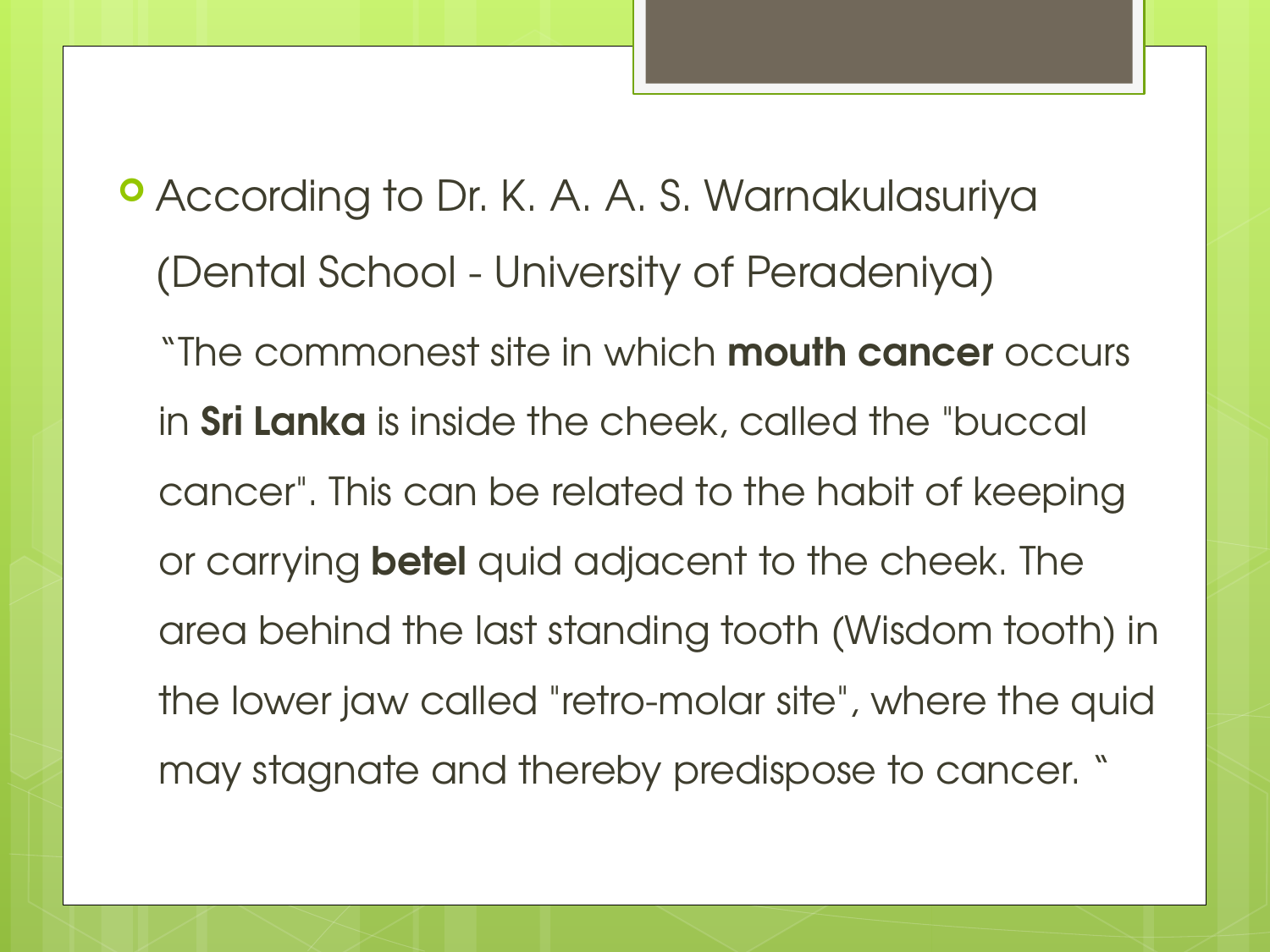

According to Dr. K. A. A. S. Warnakulasuriya  (Dental School - University of Peradeniya)
“The commonest site in which mouth cancer occurs in Sri Lanka is inside the cheek, called the "buccal cancer". This can be related to the habit of keeping or carrying betel quid adjacent to the cheek. The area behind the last standing tooth (Wisdom tooth) in the lower jaw called "retro-molar site", where the quid may stagnate and thereby predispose to cancer. “